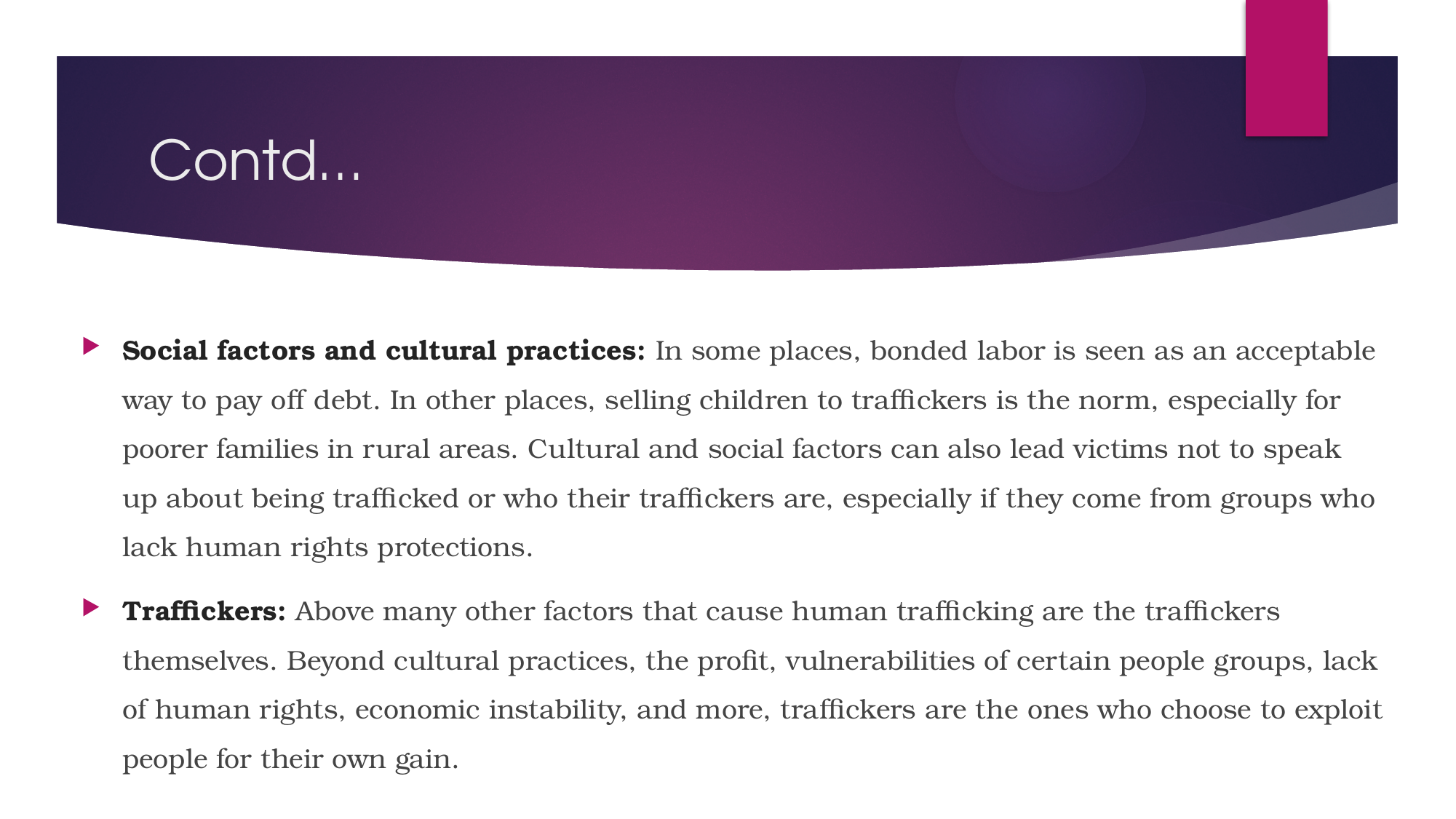

# Contd…
Social factors and cultural practices: In some places, bonded labor is seen as an acceptable way to pay off debt. In other places, selling children to traffickers is the norm, especially for poorer families in rural areas. Cultural and social factors can also lead victims not to speak up about being trafficked or who their traffickers are, especially if they come from groups who lack human rights protections.
Traffickers: Above many other factors that cause human trafficking are the traffickers themselves. Beyond cultural practices, the profit, vulnerabilities of certain people groups, lack of human rights, economic instability, and more, traffickers are the ones who choose to exploit people for their own gain.